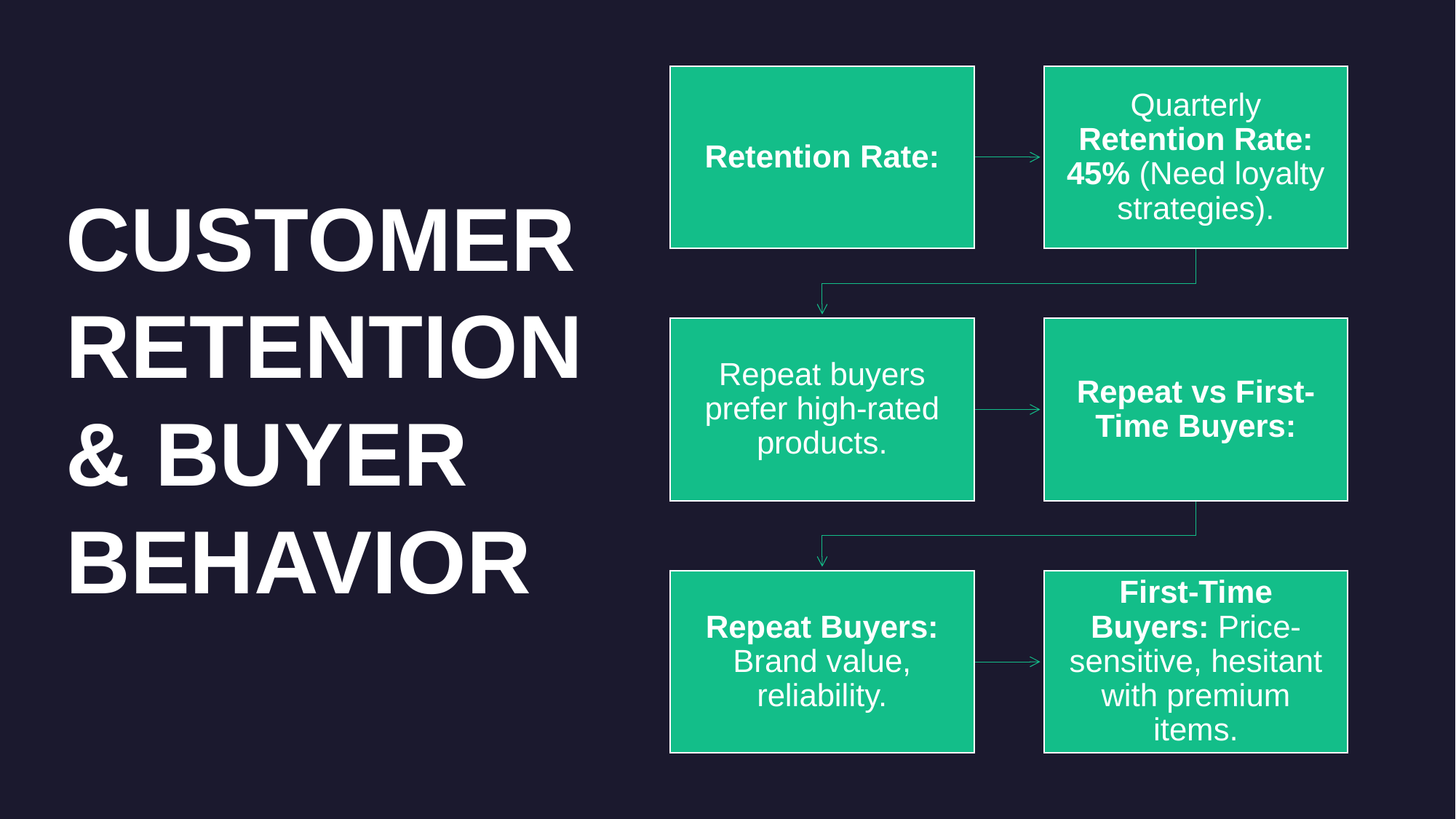

Retention Rate:

Quarterly Retention Rate: 45% (Need loyalty strategies).

Repeat buyers prefer high-rated products.

Repeat vs First-Time Buyers:

Repeat Buyers: Brand value, reliability.
First-Time Buyers: Price-sensitive, hesitant with premium items.
# CUSTOMER RETENTION & BUYER BEHAVIOR